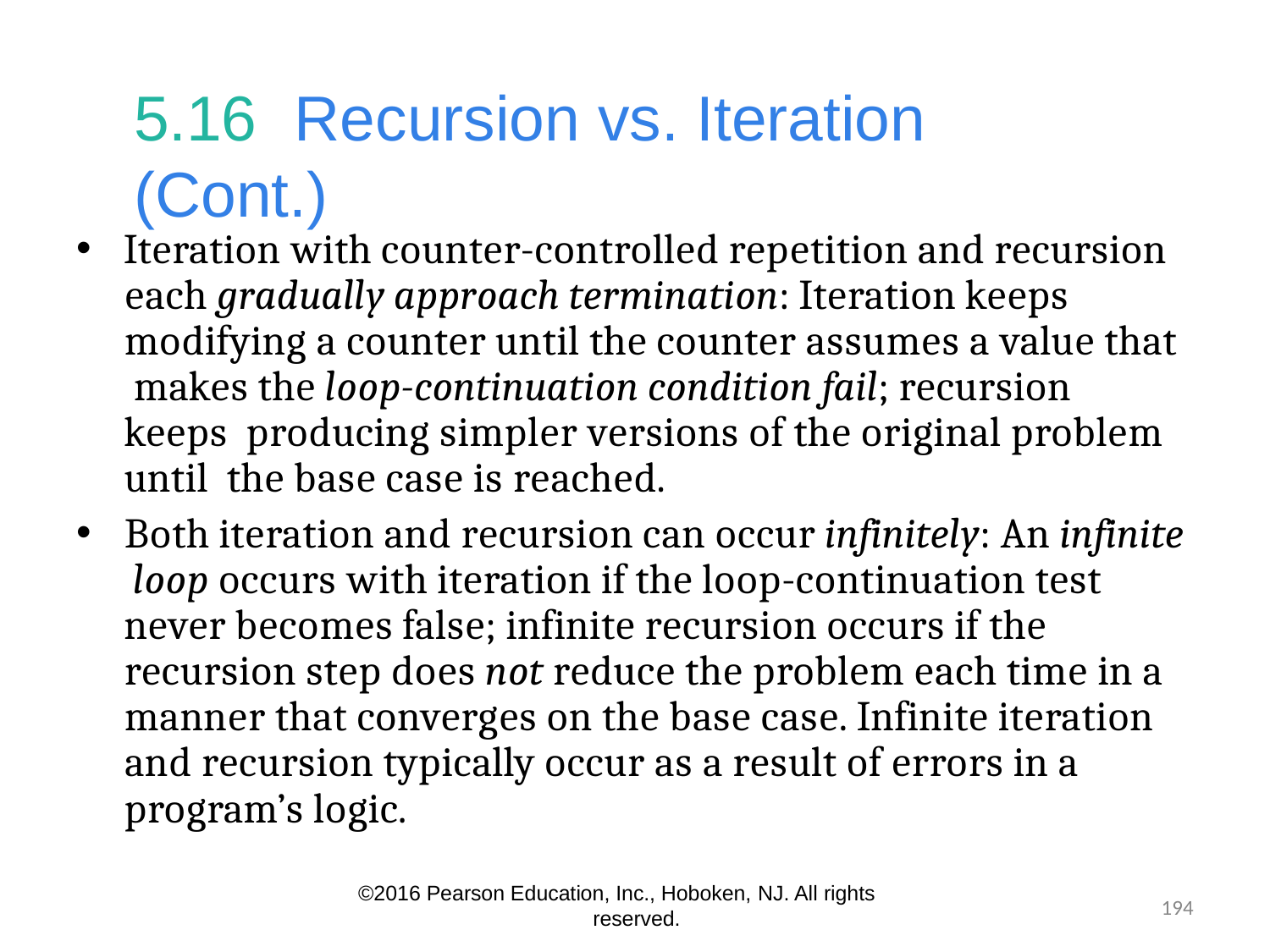

# 5.16	Recursion vs. Iteration (Cont.)
Iteration with counter-controlled repetition and recursion  each gradually approach termination: Iteration keeps  modifying a counter until the counter assumes a value that  makes the loop-continuation condition fail; recursion keeps  producing simpler versions of the original problem until  the base case is reached.
Both iteration and recursion can occur infinitely: An infinite  loop occurs with iteration if the loop-continuation test  never becomes false; infinite recursion occurs if the  recursion step does not reduce the problem each time in a  manner that converges on the base case. Infinite iteration  and recursion typically occur as a result of errors in a
program’s logic.
©2016 Pearson Education, Inc., Hoboken, NJ. All rights  reserved.
194